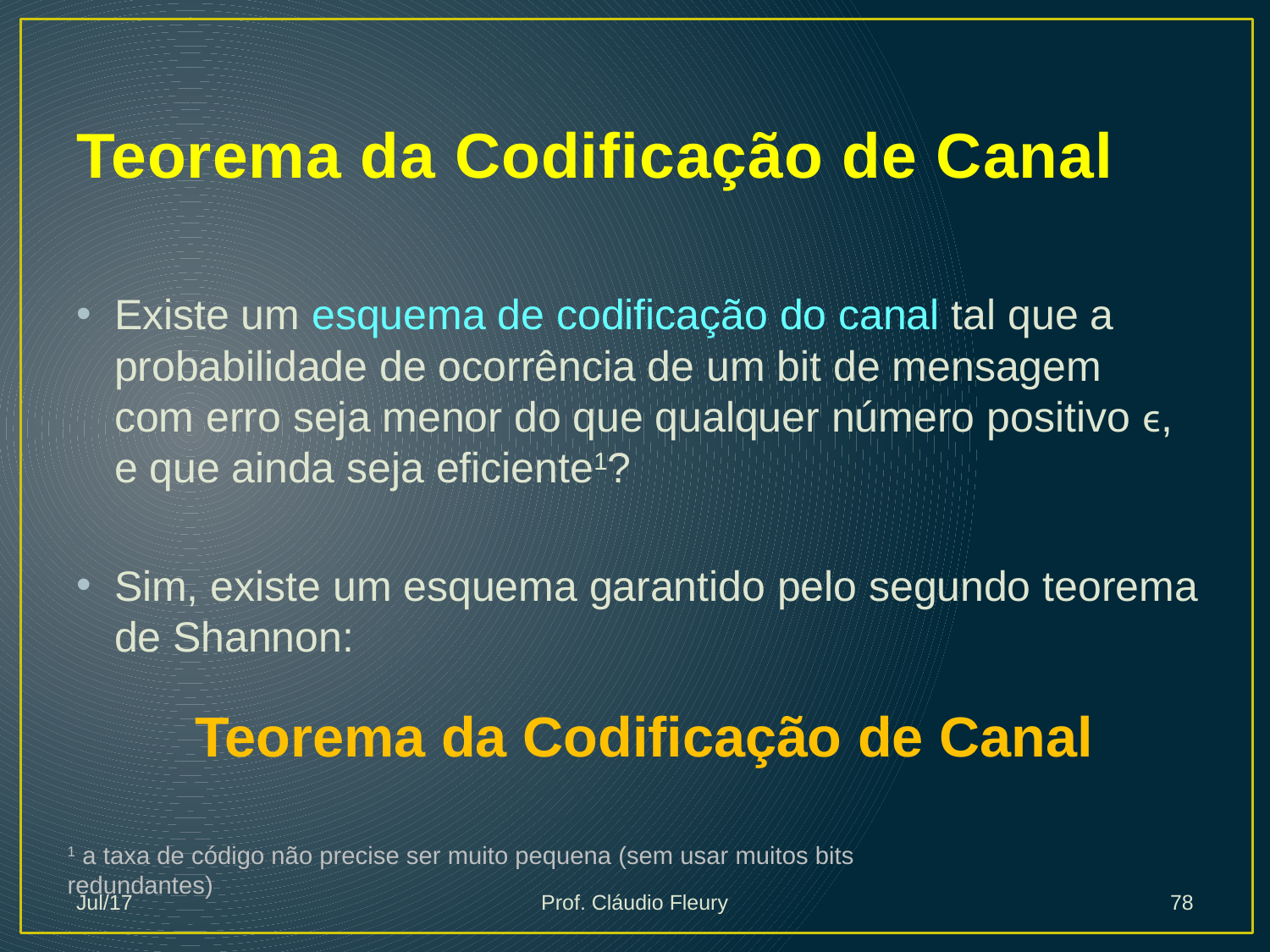

# Teorema da Codificação de Canal

Existe um esquema de codificação do canal tal que a probabilidade de ocorrência de um bit de mensagem
com erro seja menor do que qualquer número positivo ϵ,
e que ainda seja eficiente1?

Sim, existe um esquema garantido pelo segundo teorema de Shannon:

Teorema da Codificação de Canal
1 a taxa de código não precise ser muito pequena (sem usar muitos bits redundantes)
Jul/17
Prof. Cláudio Fleury
78